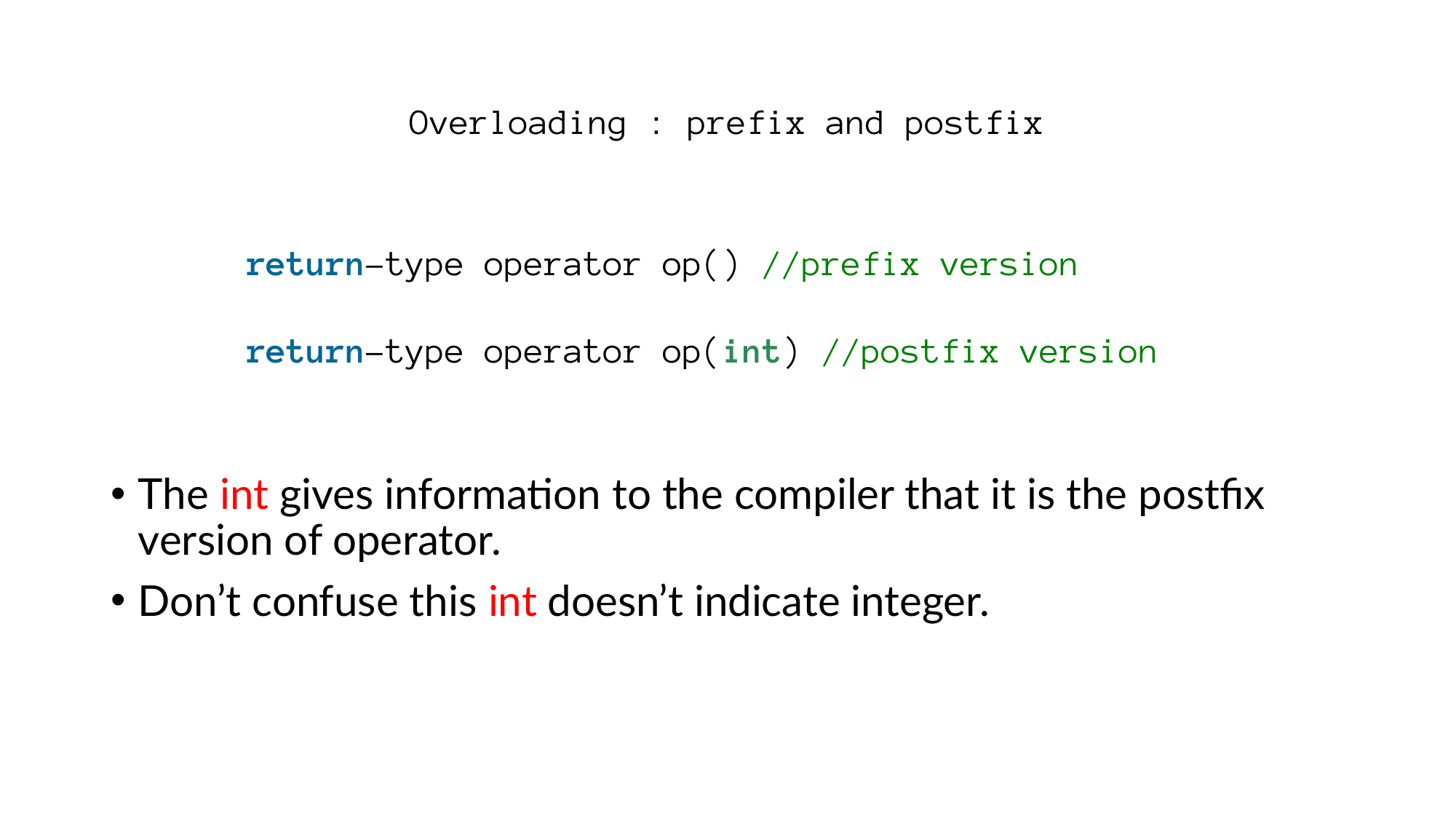

# Overloading : prefix and postfix

The int gives information to the compiler that it is the postfix version of operator.
Don’t confuse this int doesn’t indicate integer.
return-type operator op() //prefix version

return-type operator op(int) //postfix version